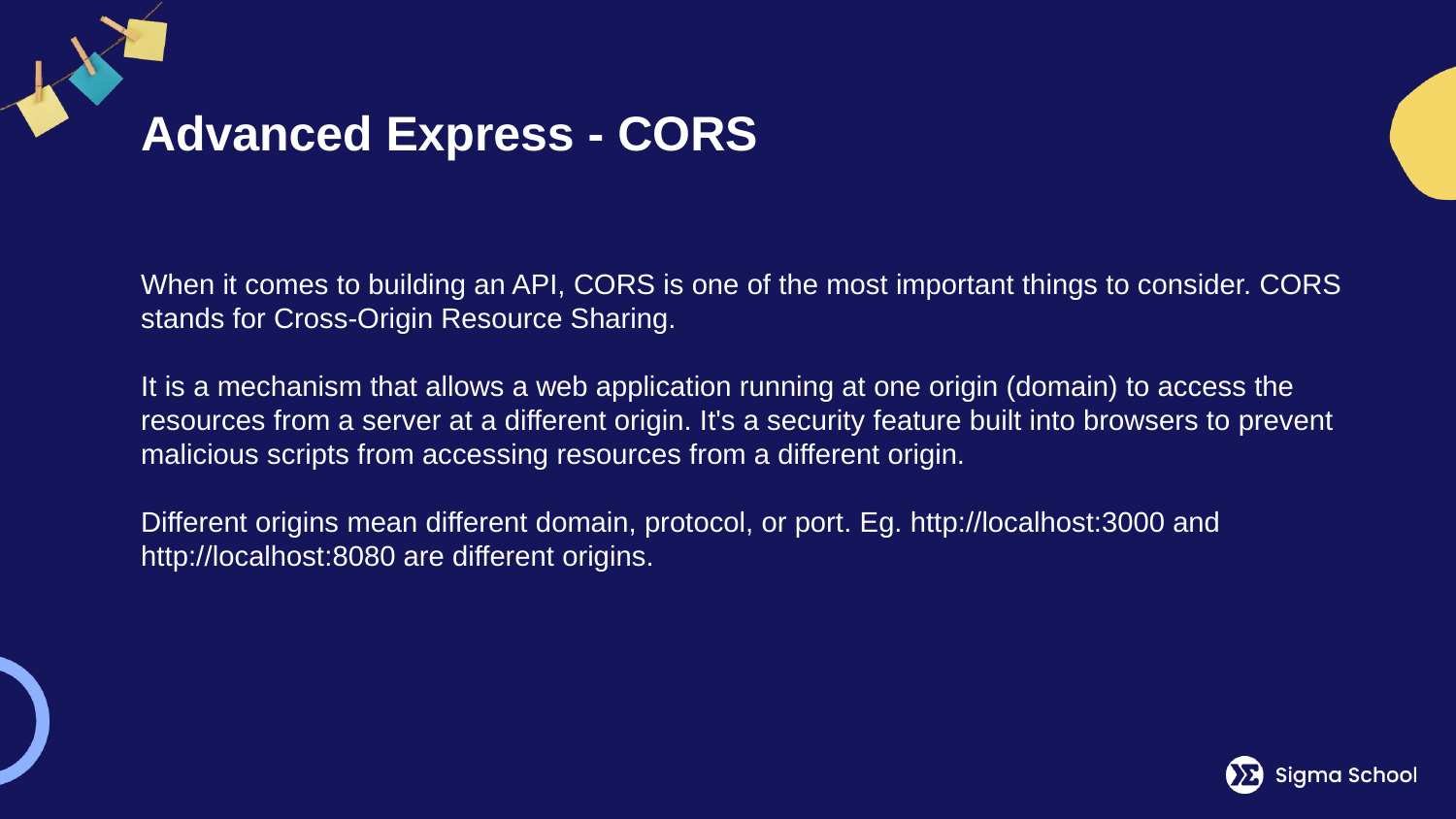

# Advanced Express - CORS
When it comes to building an API, CORS is one of the most important things to consider. CORS stands for Cross-Origin Resource Sharing.

It is a mechanism that allows a web application running at one origin (domain) to access the resources from a server at a different origin. It's a security feature built into browsers to prevent malicious scripts from accessing resources from a different origin.

Different origins mean different domain, protocol, or port. Eg. http://localhost:3000 and http://localhost:8080 are different origins.